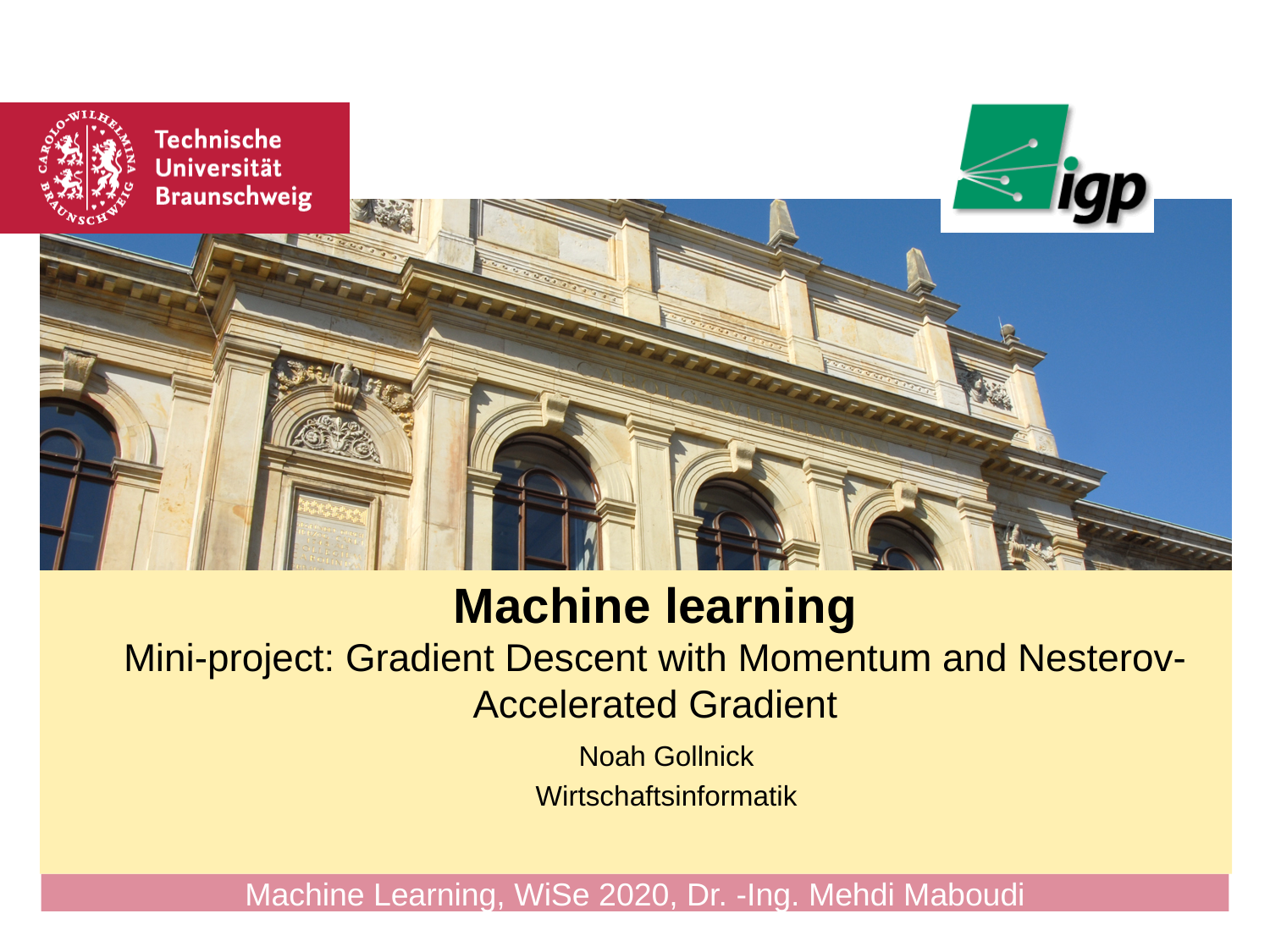

# Machine learning Mini-project: Gradient Descent with Momentum and Nesterov-Accelerated Gradient
Noah Gollnick
Wirtschaftsinformatik